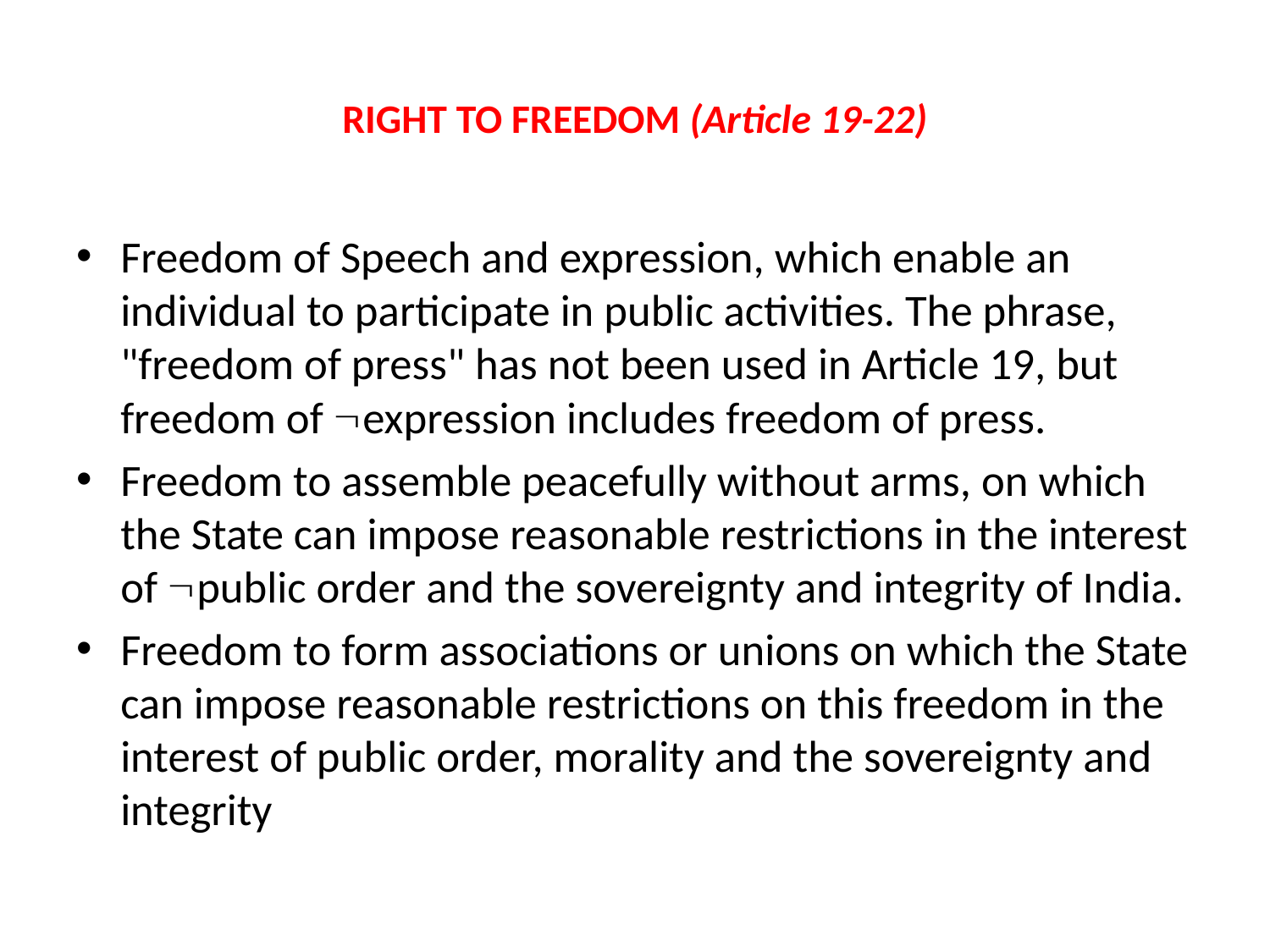

# RIGHT TO FREEDOM (Article 19-22)
Freedom of Speech and expression, which enable an individual to participate in public activities. The phrase, "freedom of press" has not been used in Article 19, but freedom of ¬expression includes freedom of press.
Freedom to assemble peacefully without arms, on which the State can impose reasonable restrictions in the interest of ¬public order and the sovereignty and integrity of India.
Freedom to form associations or unions on which the State can impose reasonable restrictions on this freedom in the interest of public order, morality and the sovereignty and integrity